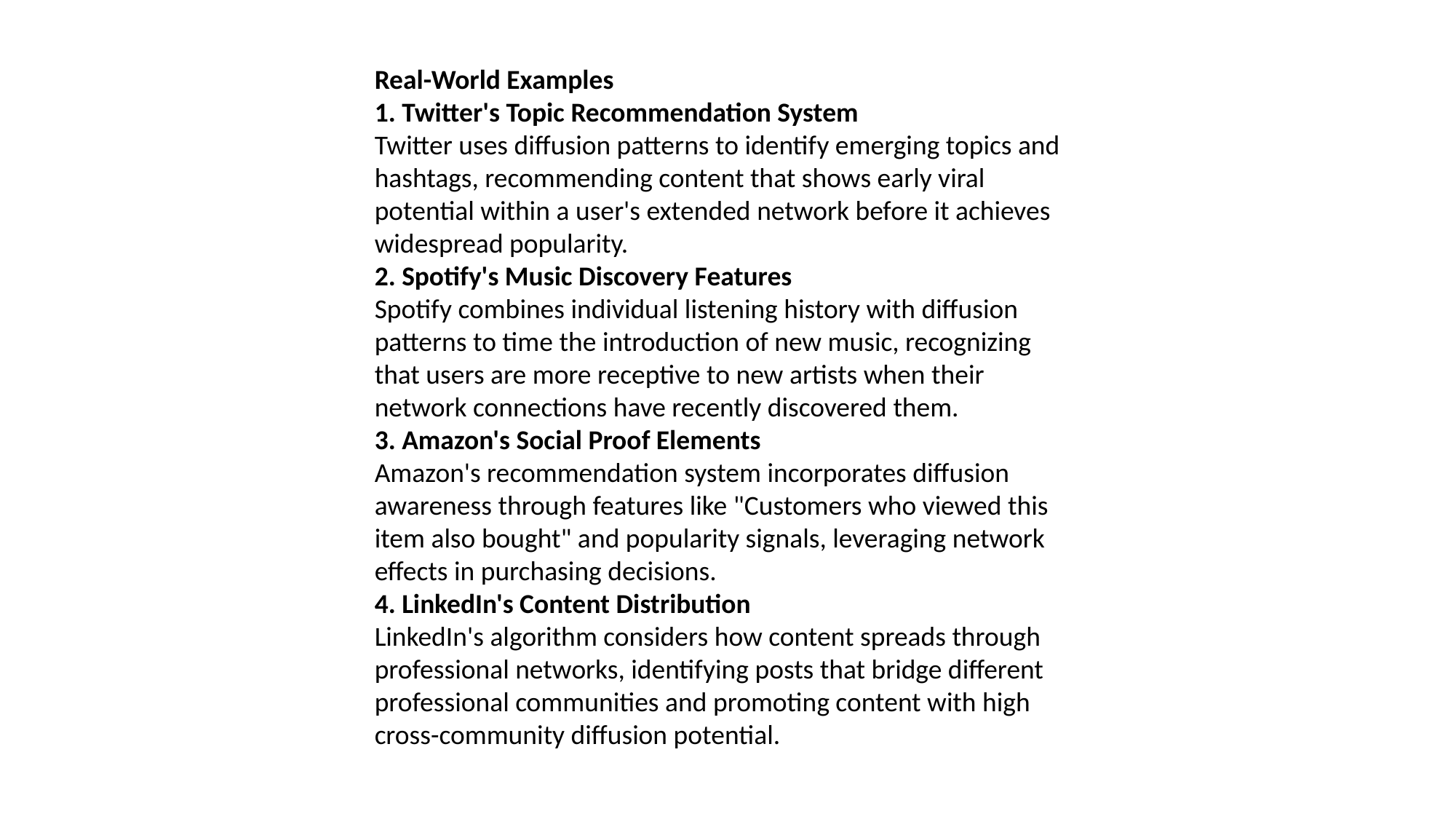

Real-World Examples
1. Twitter's Topic Recommendation System
Twitter uses diffusion patterns to identify emerging topics and hashtags, recommending content that shows early viral potential within a user's extended network before it achieves widespread popularity.
2. Spotify's Music Discovery Features
Spotify combines individual listening history with diffusion patterns to time the introduction of new music, recognizing that users are more receptive to new artists when their network connections have recently discovered them.
3. Amazon's Social Proof Elements
Amazon's recommendation system incorporates diffusion awareness through features like "Customers who viewed this item also bought" and popularity signals, leveraging network effects in purchasing decisions.
4. LinkedIn's Content Distribution
LinkedIn's algorithm considers how content spreads through professional networks, identifying posts that bridge different professional communities and promoting content with high cross-community diffusion potential.